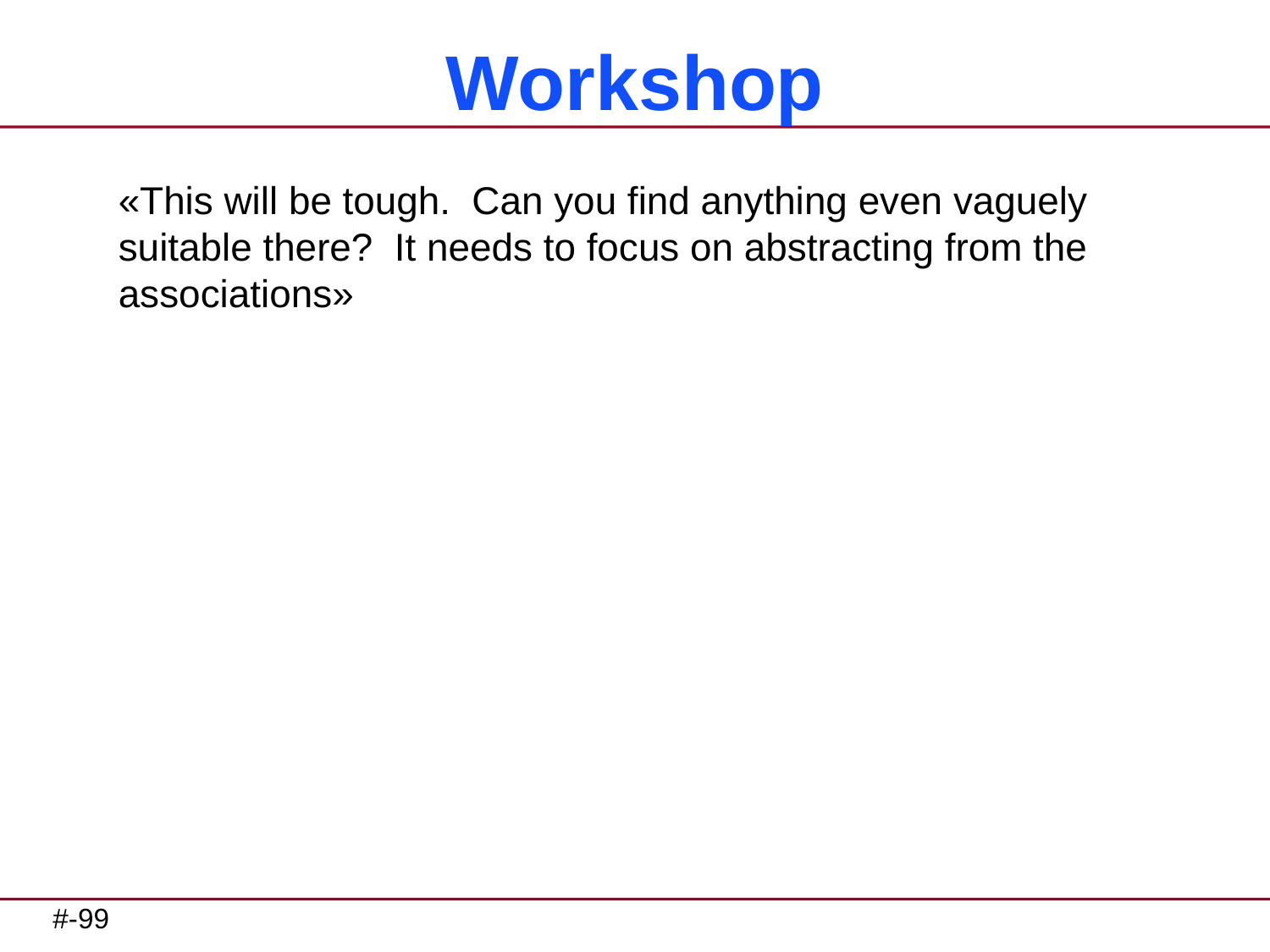

# Workshop
«This will be tough.  Can you find anything even vaguely suitable there?  It needs to focus on abstracting from the associations»